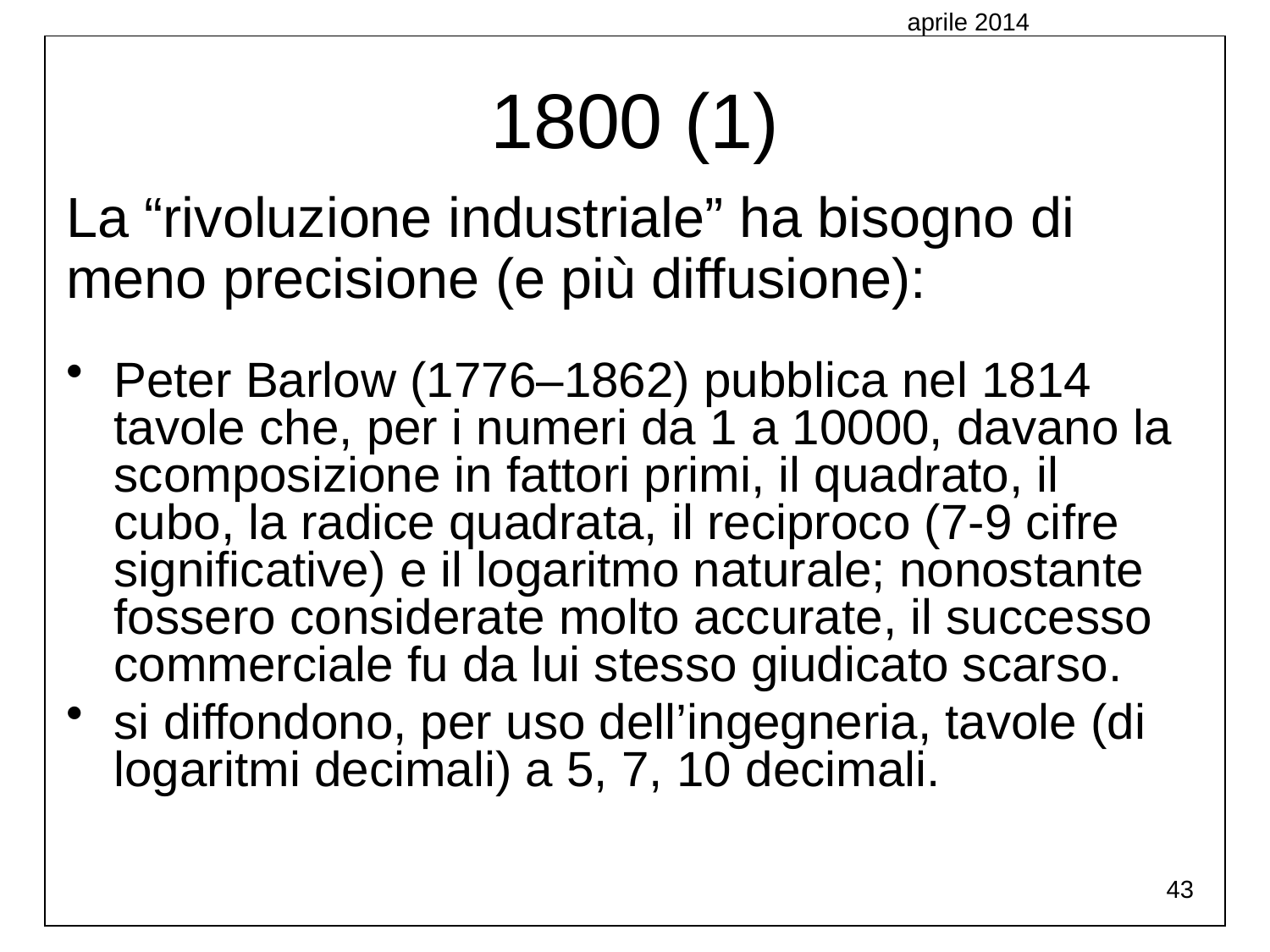

1800 (1)
aprile 2014

La “rivoluzione industriale” ha bisogno di meno precisione (e più diffusione):
Peter Barlow (1776–1862) pubblica nel 1814 tavole che, per i numeri da 1 a 10000, davano la scomposizione in fattori primi, il quadrato, il cubo, la radice quadrata, il reciproco (7-9 cifre significative) e il logaritmo naturale; nonostante fossero considerate molto accurate, il successo commerciale fu da lui stesso giudicato scarso.
si diffondono, per uso dell’ingegneria, tavole (di logaritmi decimali) a 5, 7, 10 decimali.
43